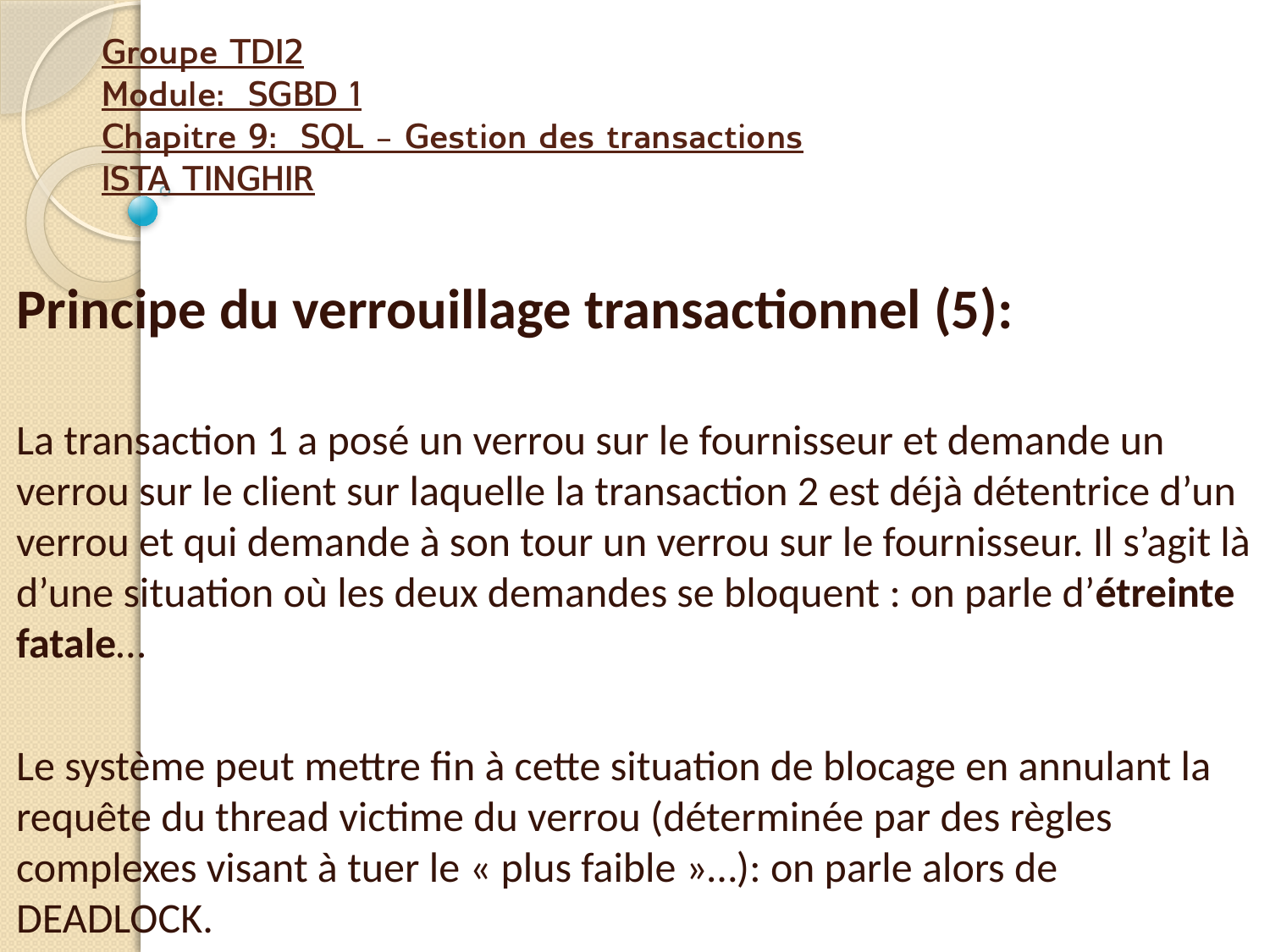

# Groupe TDI2 Module:  SGBD 1 Chapitre 9:  SQL – Gestion des transactions ISTA TINGHIR

Principe du verrouillage transactionnel (5):

La transaction 1 a posé un verrou sur le fournisseur et demande un verrou sur le client sur laquelle la transaction 2 est déjà détentrice d’un verrou et qui demande à son tour un verrou sur le fournisseur. Il s’agit là d’une situation où les deux demandes se bloquent : on parle d’étreinte fatale…

Le système peut mettre fin à cette situation de blocage en annulant la requête du thread victime du verrou (déterminée par des règles complexes visant à tuer le « plus faible »…): on parle alors de DEADLOCK.